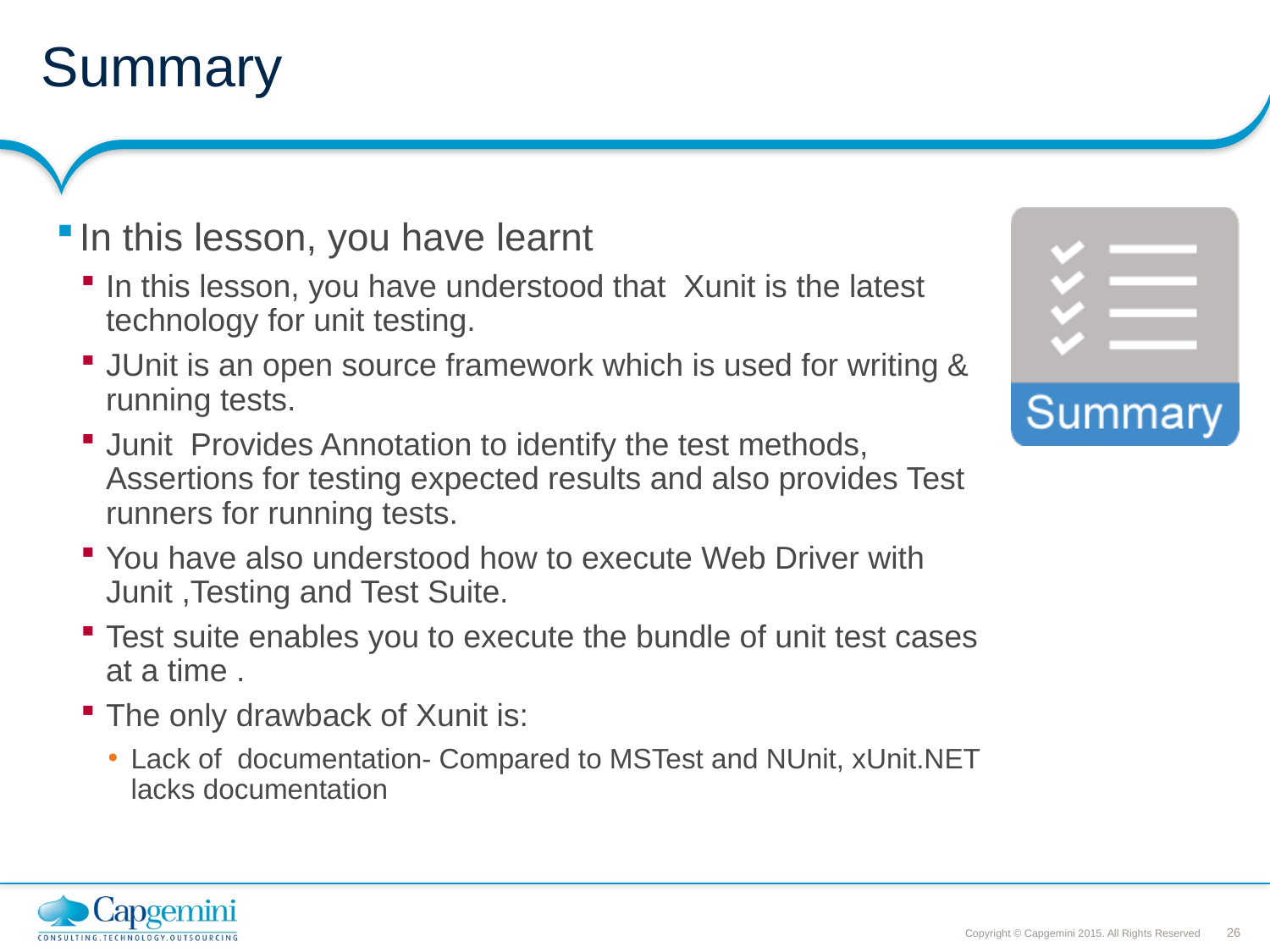

# Summary
In this lesson, you have learnt
In this lesson, you have understood that  Xunit is the latest technology for unit testing.
JUnit is an open source framework which is used for writing & running tests.
Junit  Provides Annotation to identify the test methods, Assertions for testing expected results and also provides Test runners for running tests.
You have also understood how to execute Web Driver with Junit ,Testing and Test Suite.
Test suite enables you to execute the bundle of unit test cases at a time .
The only drawback of Xunit is:
Lack of  documentation- Compared to MSTest and NUnit, xUnit.NET lacks documentation